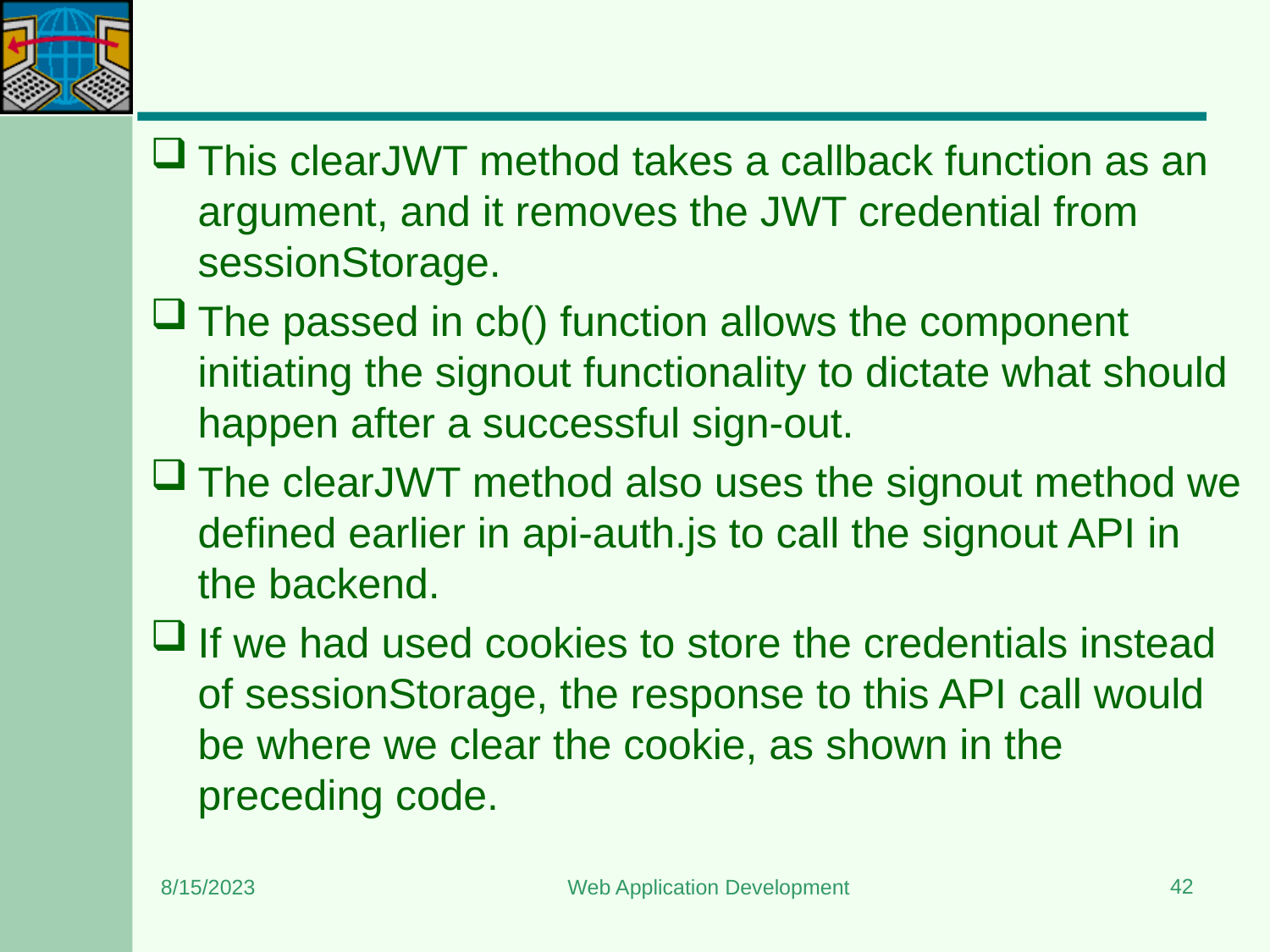

#
This clearJWT method takes a callback function as an argument, and it removes the JWT credential from sessionStorage.
The passed in cb() function allows the component initiating the signout functionality to dictate what should happen after a successful sign-out.
The clearJWT method also uses the signout method we defined earlier in api-auth.js to call the signout API in the backend.
If we had used cookies to store the credentials instead of sessionStorage, the response to this API call would be where we clear the cookie, as shown in the preceding code.
42
8/15/2023
Web Application Development